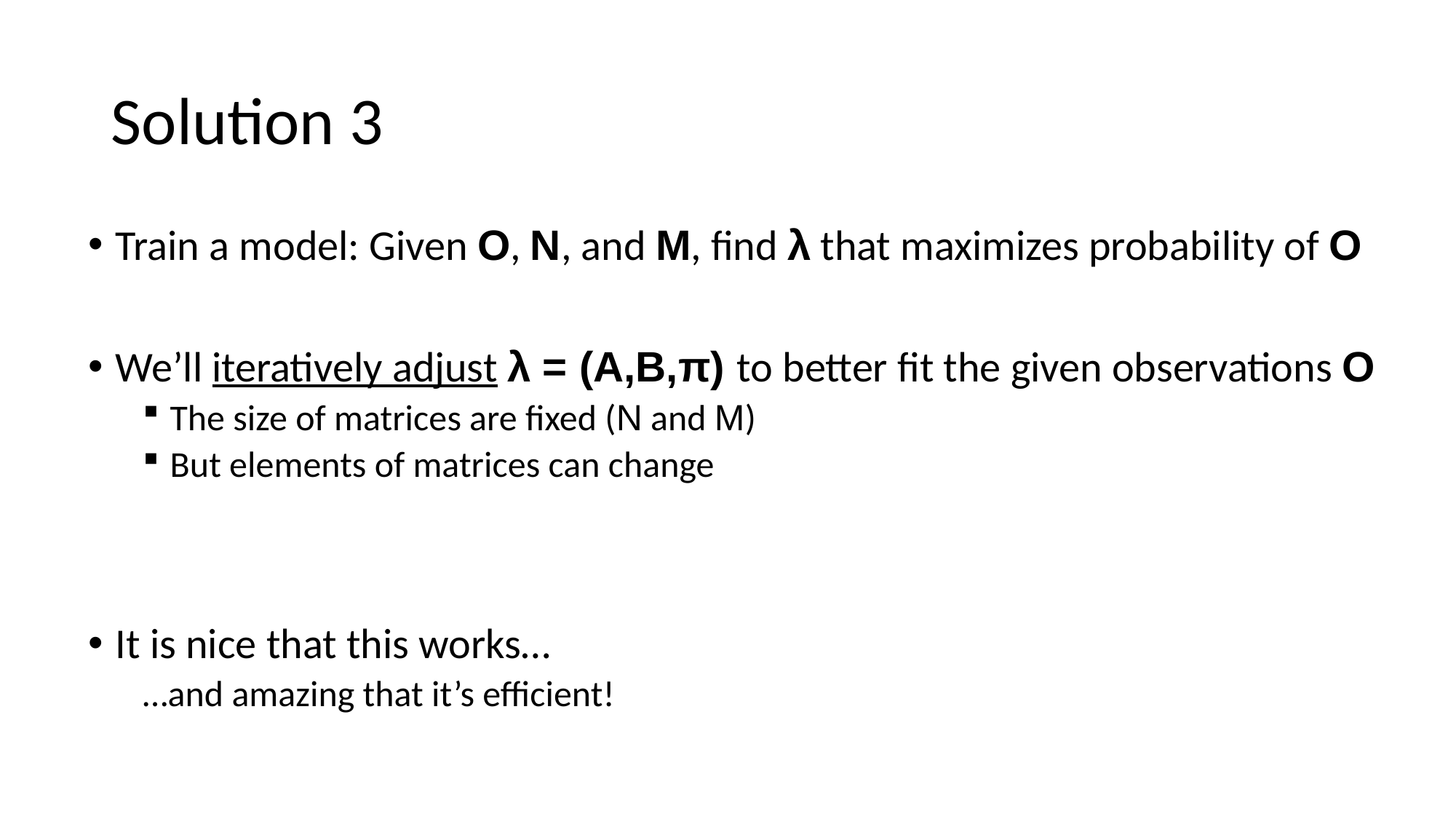

# Solution 3
Train a model: Given O, N, and M, find λ that maximizes probability of O

We’ll iteratively adjust λ = (A,B,π) to better fit the given observations O
The size of matrices are fixed (N and M)
But elements of matrices can change

It is nice that this works…
…and amazing that it’s efficient!